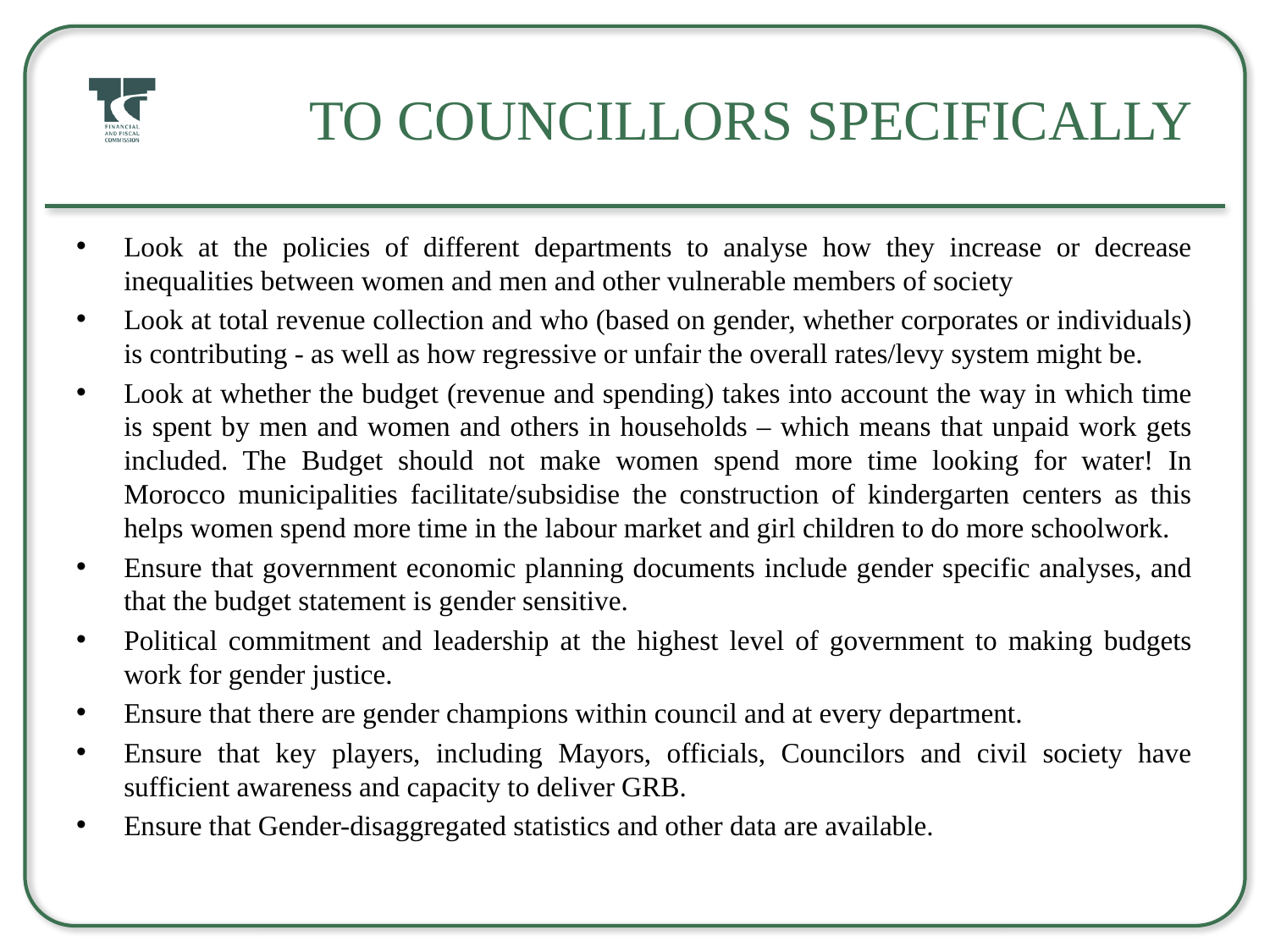

# To Councillors Specifically
Look at the policies of different departments to analyse how they increase or decrease inequalities between women and men and other vulnerable members of society
Look at total revenue collection and who (based on gender, whether corporates or individuals) is contributing - as well as how regressive or unfair the overall rates/levy system might be.
Look at whether the budget (revenue and spending) takes into account the way in which time is spent by men and women and others in households – which means that unpaid work gets included. The Budget should not make women spend more time looking for water! In Morocco municipalities facilitate/subsidise the construction of kindergarten centers as this helps women spend more time in the labour market and girl children to do more schoolwork.
Ensure that government economic planning documents include gender specific analyses, and that the budget statement is gender sensitive.
Political commitment and leadership at the highest level of government to making budgets work for gender justice.
Ensure that there are gender champions within council and at every department.
Ensure that key players, including Mayors, officials, Councilors and civil society have sufficient awareness and capacity to deliver GRB.
Ensure that Gender-disaggregated statistics and other data are available.